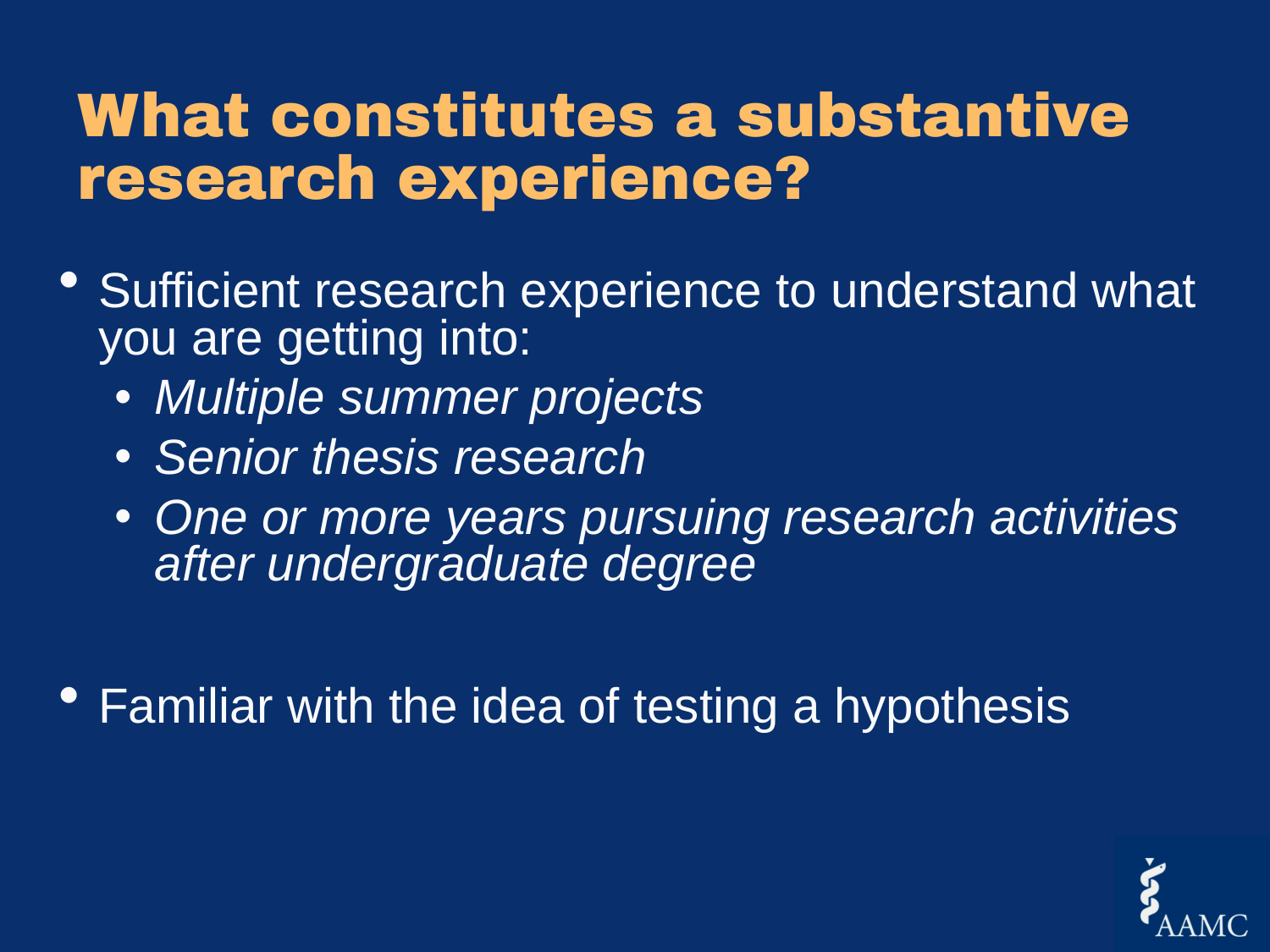

# What constitutes a substantive research experience?
Sufficient research experience to understand what you are getting into:
Multiple summer projects
Senior thesis research
One or more years pursuing research activities after undergraduate degree

Familiar with the idea of testing a hypothesis